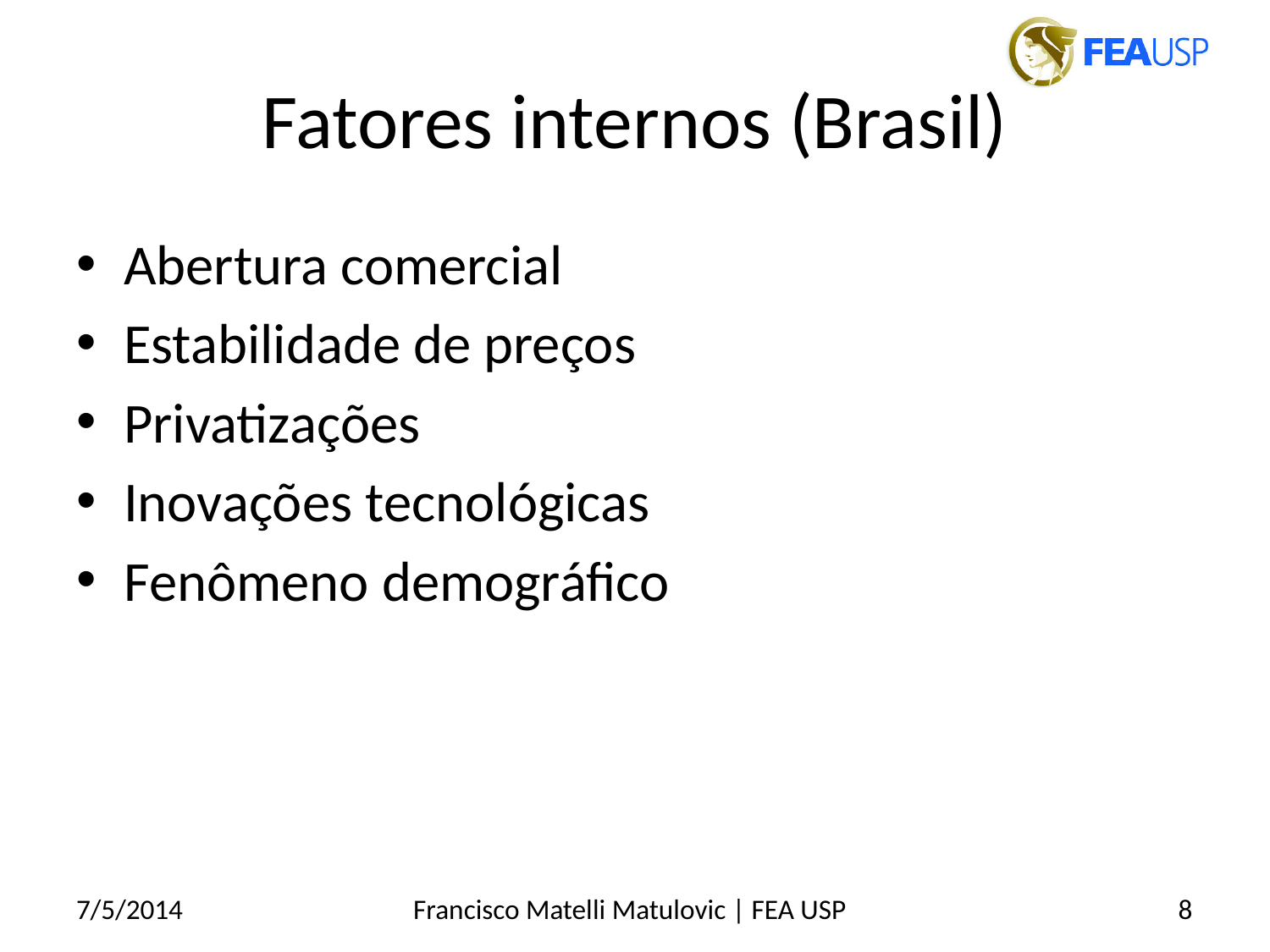

# Fatores internos (Brasil)
Abertura comercial
Estabilidade de preços
Privatizações
Inovações tecnológicas
Fenômeno demográfico

7/5/2014
Francisco Matelli Matulovic | FEA USP
8